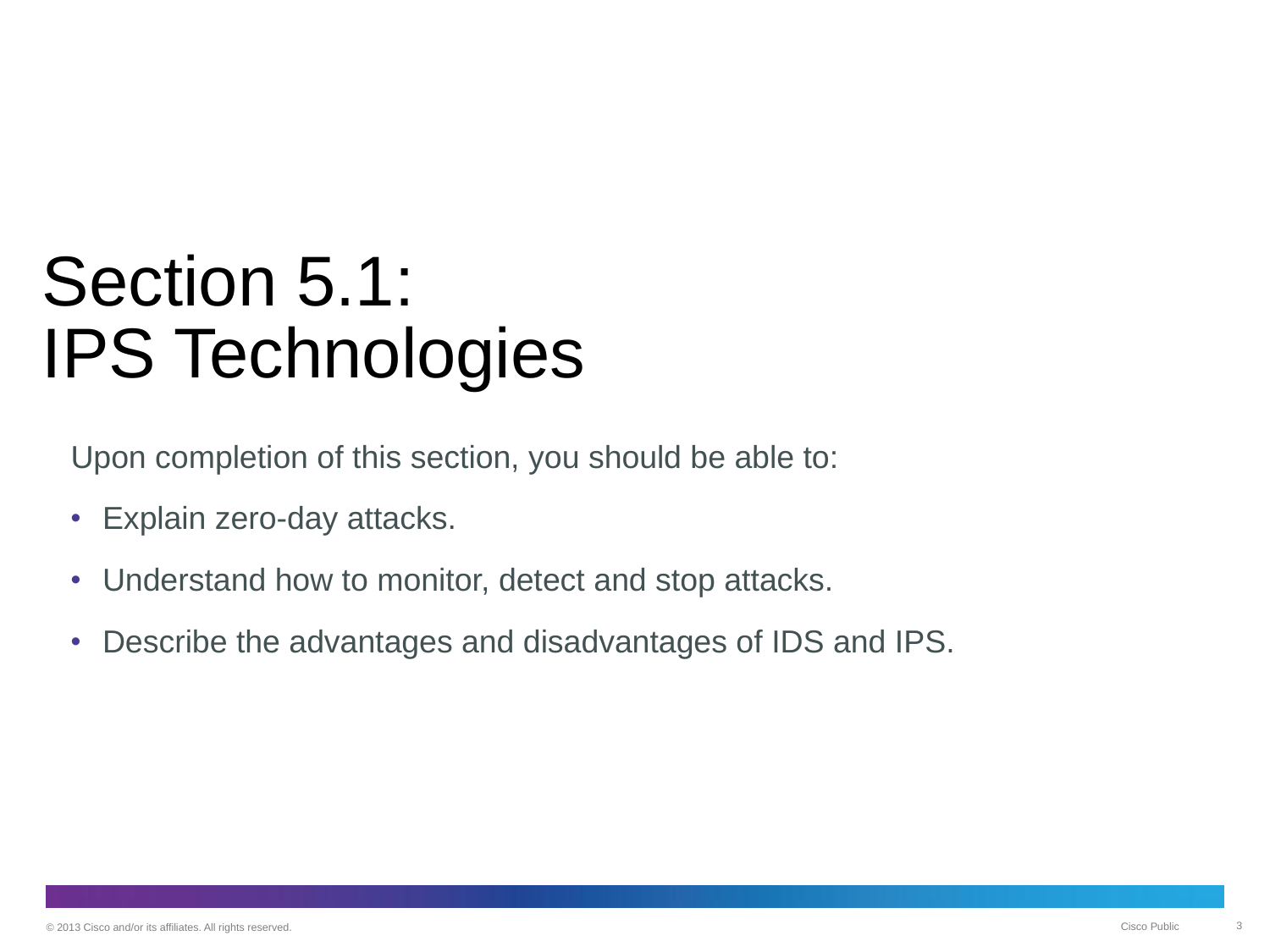

# Section 5.1: IPS Technologies
Upon completion of this section, you should be able to:
Explain zero-day attacks.
Understand how to monitor, detect and stop attacks.
Describe the advantages and disadvantages of IDS and IPS.